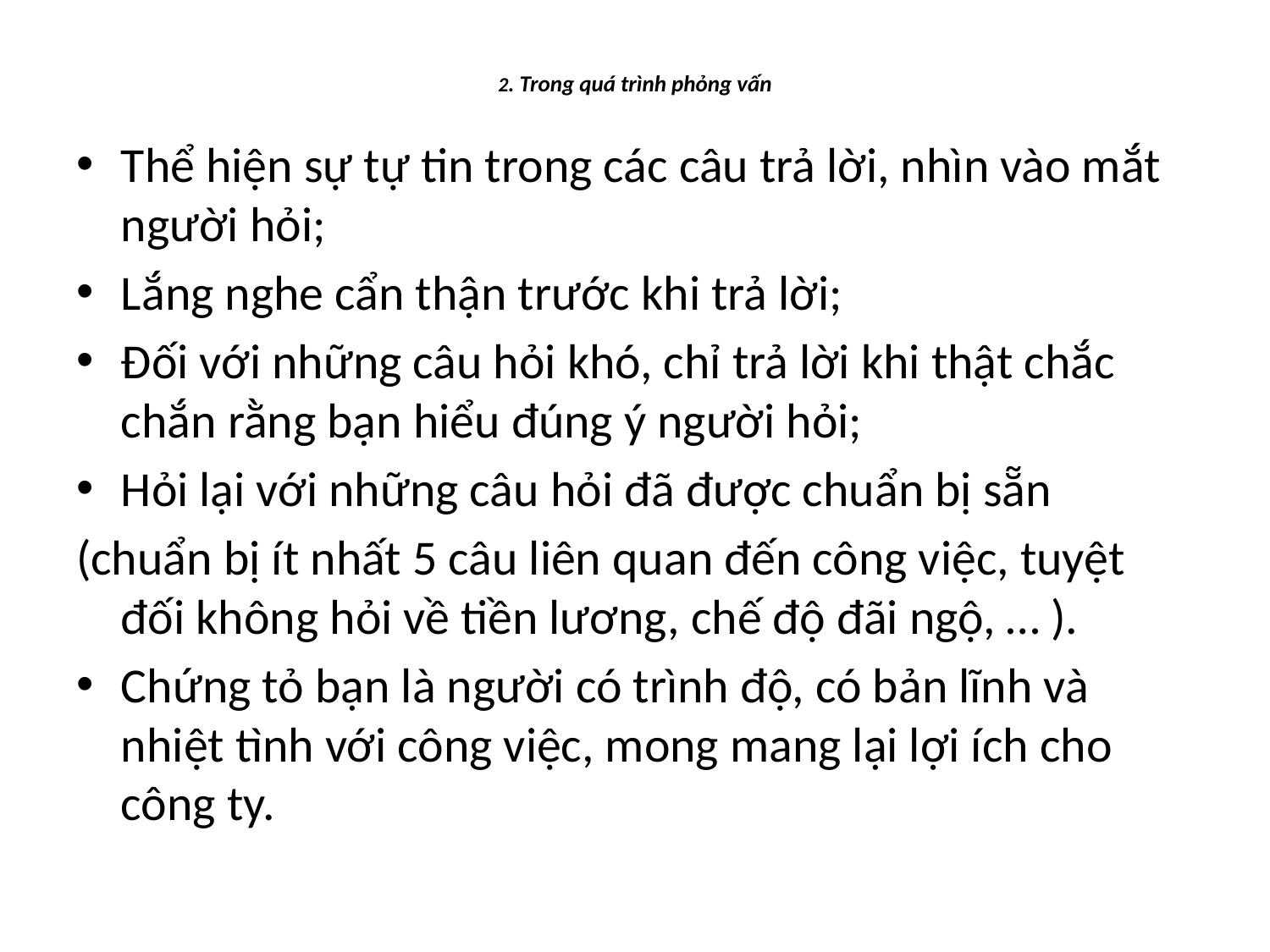

# 2. Trong quá trình phỏng vấn
Thể hiện sự tự tin trong các câu trả lời, nhìn vào mắt người hỏi;
Lắng nghe cẩn thận trước khi trả lời;
Đối với những câu hỏi khó, chỉ trả lời khi thật chắc chắn rằng bạn hiểu đúng ý người hỏi;
Hỏi lại với những câu hỏi đã được chuẩn bị sẵn
(chuẩn bị ít nhất 5 câu liên quan đến công việc, tuyệt đối không hỏi về tiền lương, chế độ đãi ngộ, … ).
Chứng tỏ bạn là người có trình độ, có bản lĩnh và nhiệt tình với công việc, mong mang lại lợi ích cho công ty.